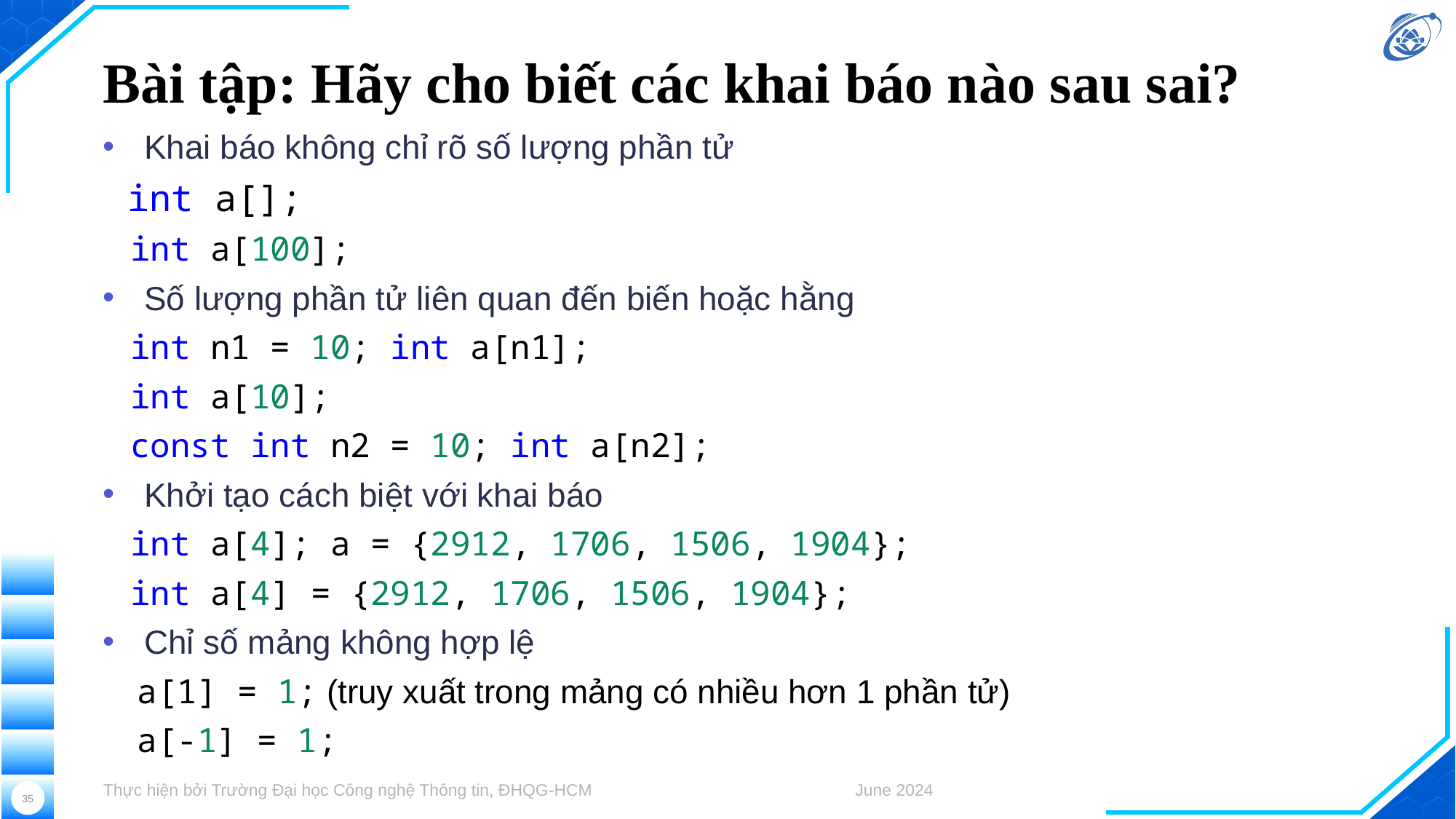

# Bài tập: Hãy cho biết các khai báo nào sau sai?
Khai báo không chỉ rõ số lượng phần tử
int a[];
int a[100];
Số lượng phần tử liên quan đến biến hoặc hằng
int n1 = 10; int a[n1];
int a[10];
const int n2 = 10; int a[n2];
Khởi tạo cách biệt với khai báo
int a[4]; a = {2912, 1706, 1506, 1904};
int a[4] = {2912, 1706, 1506, 1904};
Chỉ số mảng không hợp lệ
	a[1] = 1; (truy xuất trong mảng có nhiều hơn 1 phần tử)
a[-1] = 1;
Thực hiện bởi Trường Đại học Công nghệ Thông tin, ĐHQG-HCM
June 2024
35